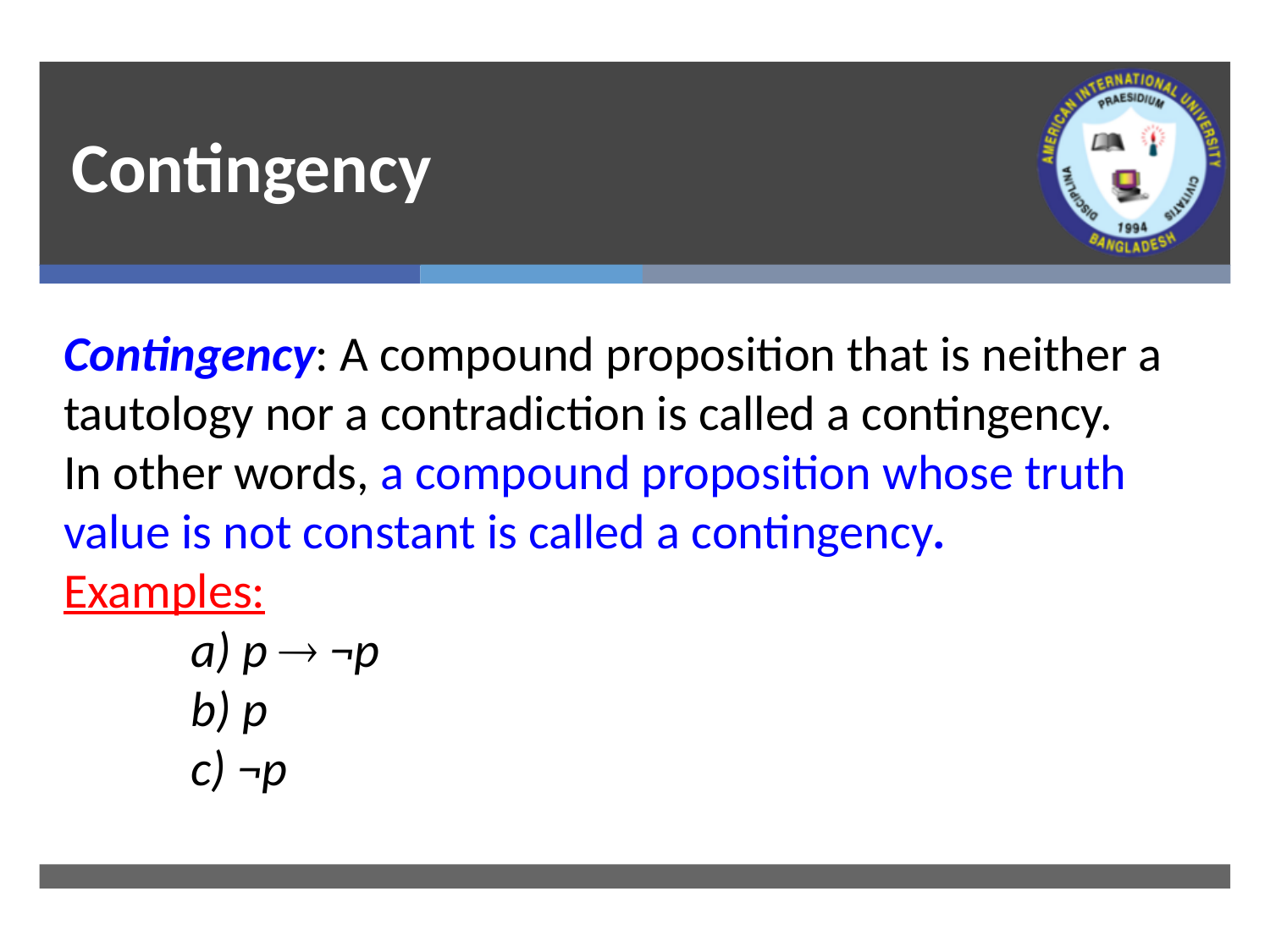

# Contingency
Contingency: A compound proposition that is neither a tautology nor a contradiction is called a contingency.
In other words, a compound proposition whose truth value is not constant is called a contingency.
Examples:
	a) p → ¬p
	b) p
	c) ¬p